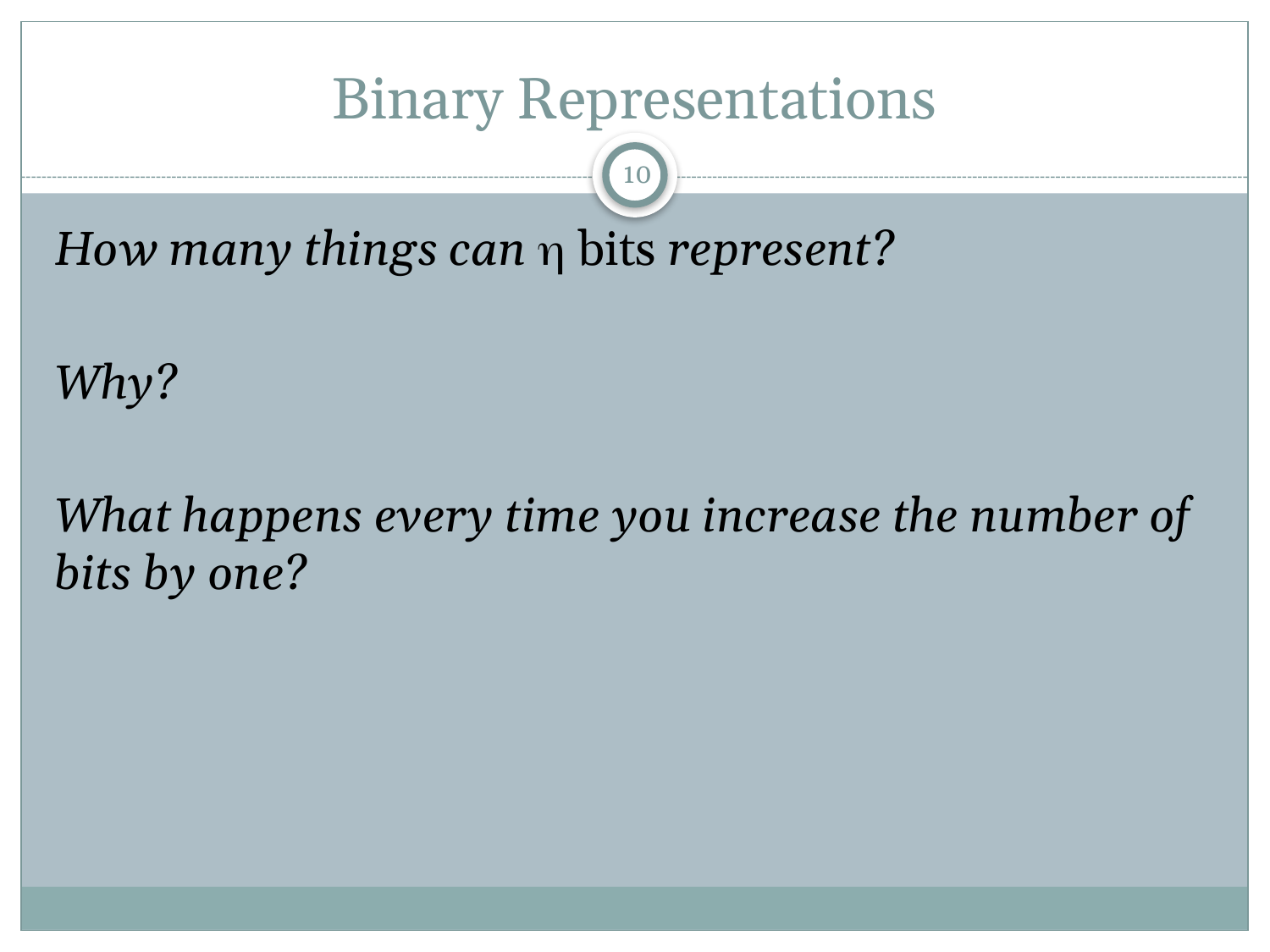

# Binary Representations
10
How many things can η bits represent?

Why?

What happens every time you increase the number of bits by one?